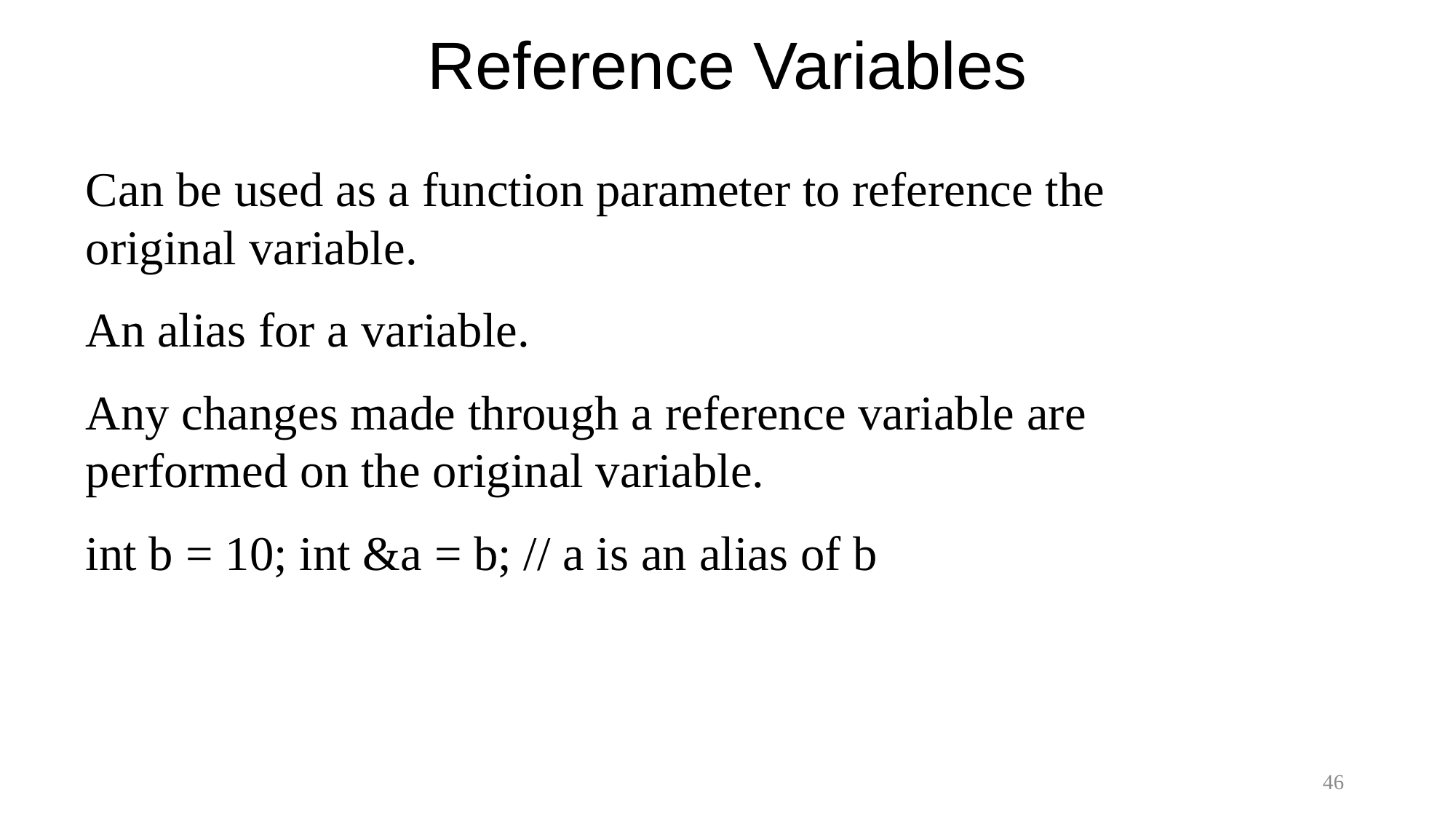

# Reference Variables
Can be used as a function parameter to reference the original variable.
An alias for a variable.
Any changes made through a reference variable are performed on the original variable.
int b = 10; int &a = b; // a is an alias of b
46